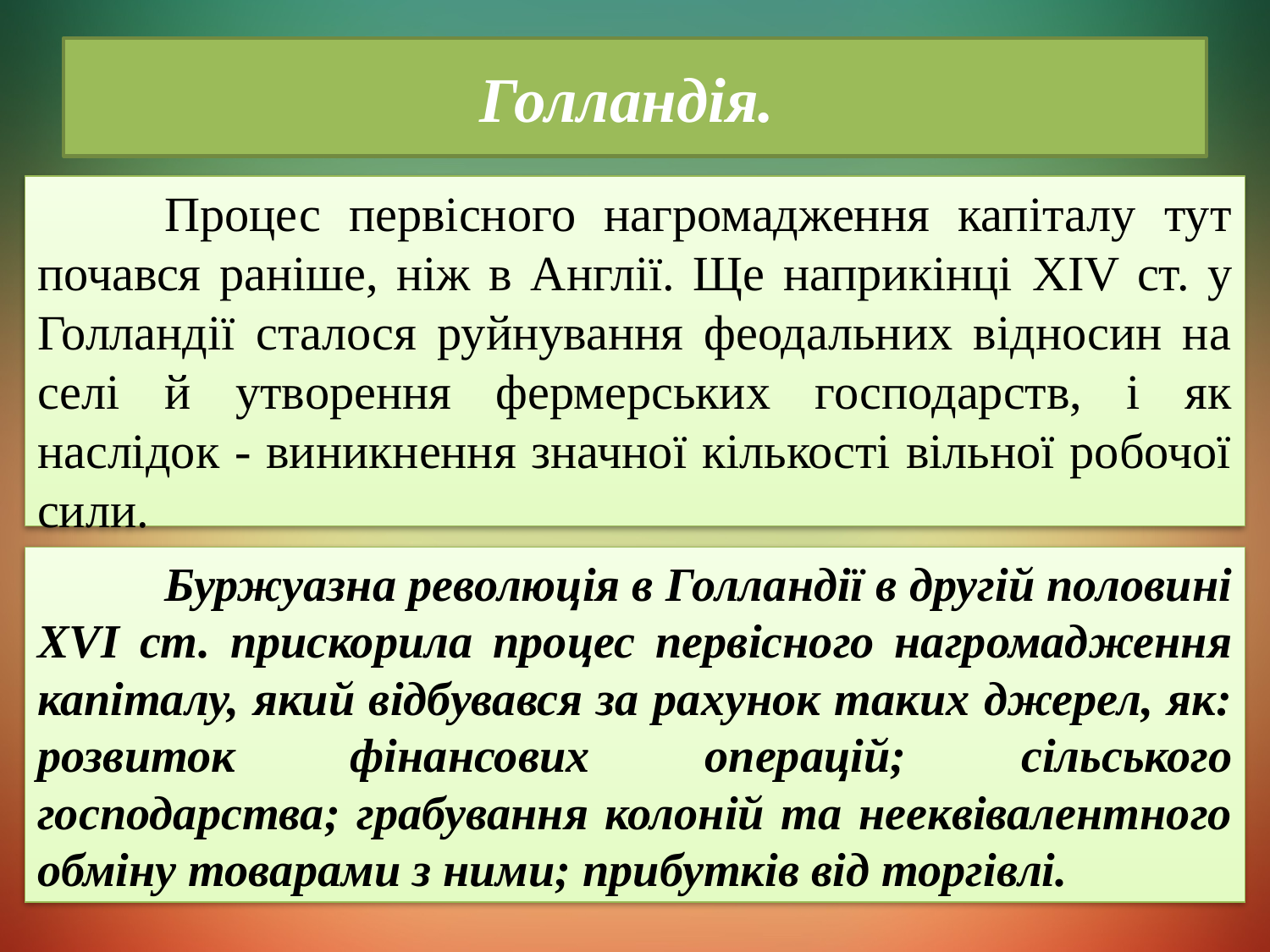

# Голландія.
	Процес первісного нагромадження капіталу тут почався раніше, ніж в Англії. Ще наприкінці XIV ст. у Голландії сталося руйнування феодальних відносин на селі й утворення фермерських господарств, і як наслідок - виникнення значної кількості вільної робочої сили.
	Буржуазна революція в Голландії в другій половині XVI ст. прискорила процес первісного нагромадження капіталу, який відбувався за рахунок таких джерел, як: розвиток фінансових операцій; сільського господарства; грабування колоній та нееквівалентного обміну товарами з ними; прибутків від торгівлі.